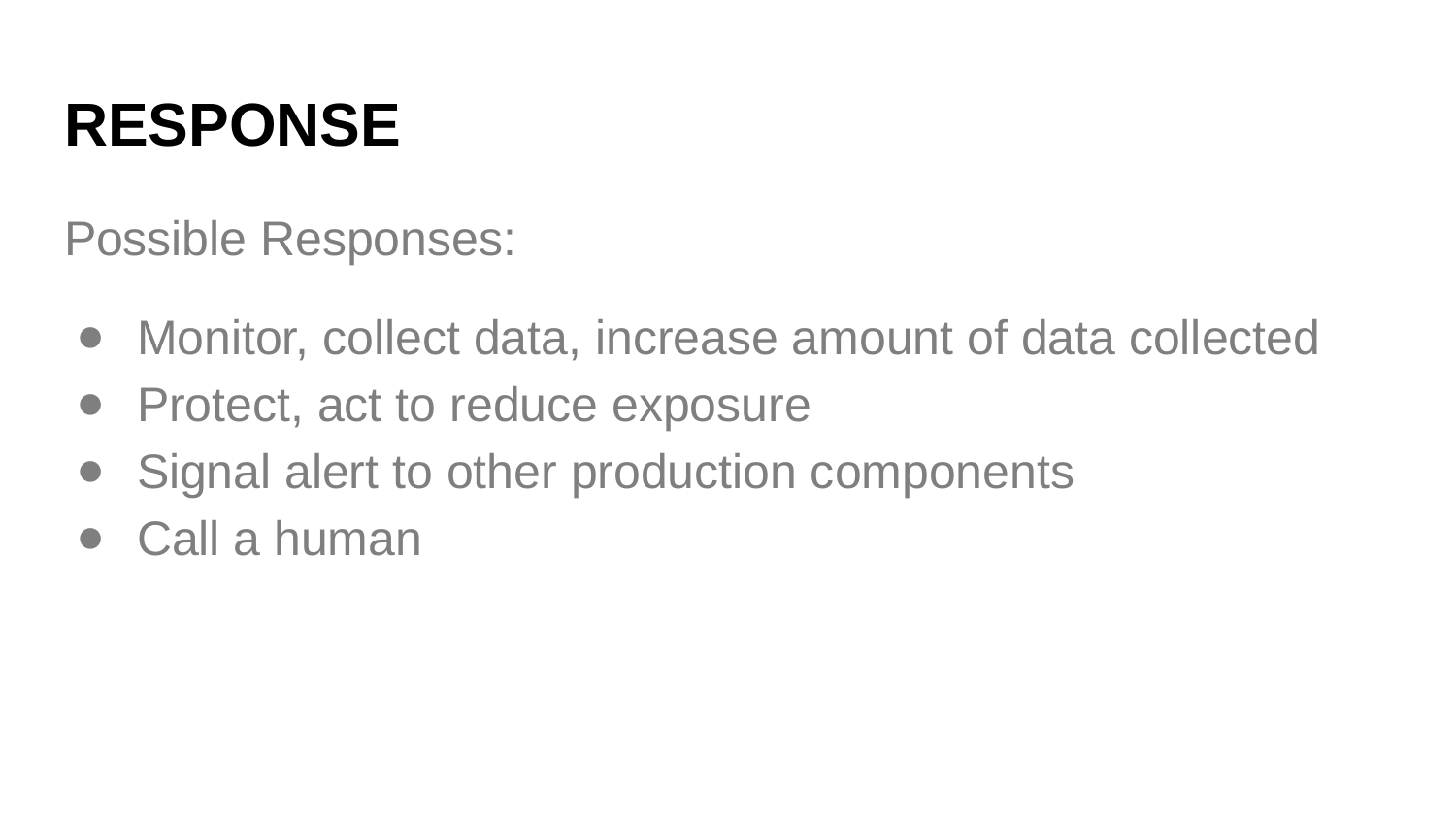

# RESPONSE
Possible Responses:
Monitor, collect data, increase amount of data collected
Protect, act to reduce exposure
Signal alert to other production components
Call a human